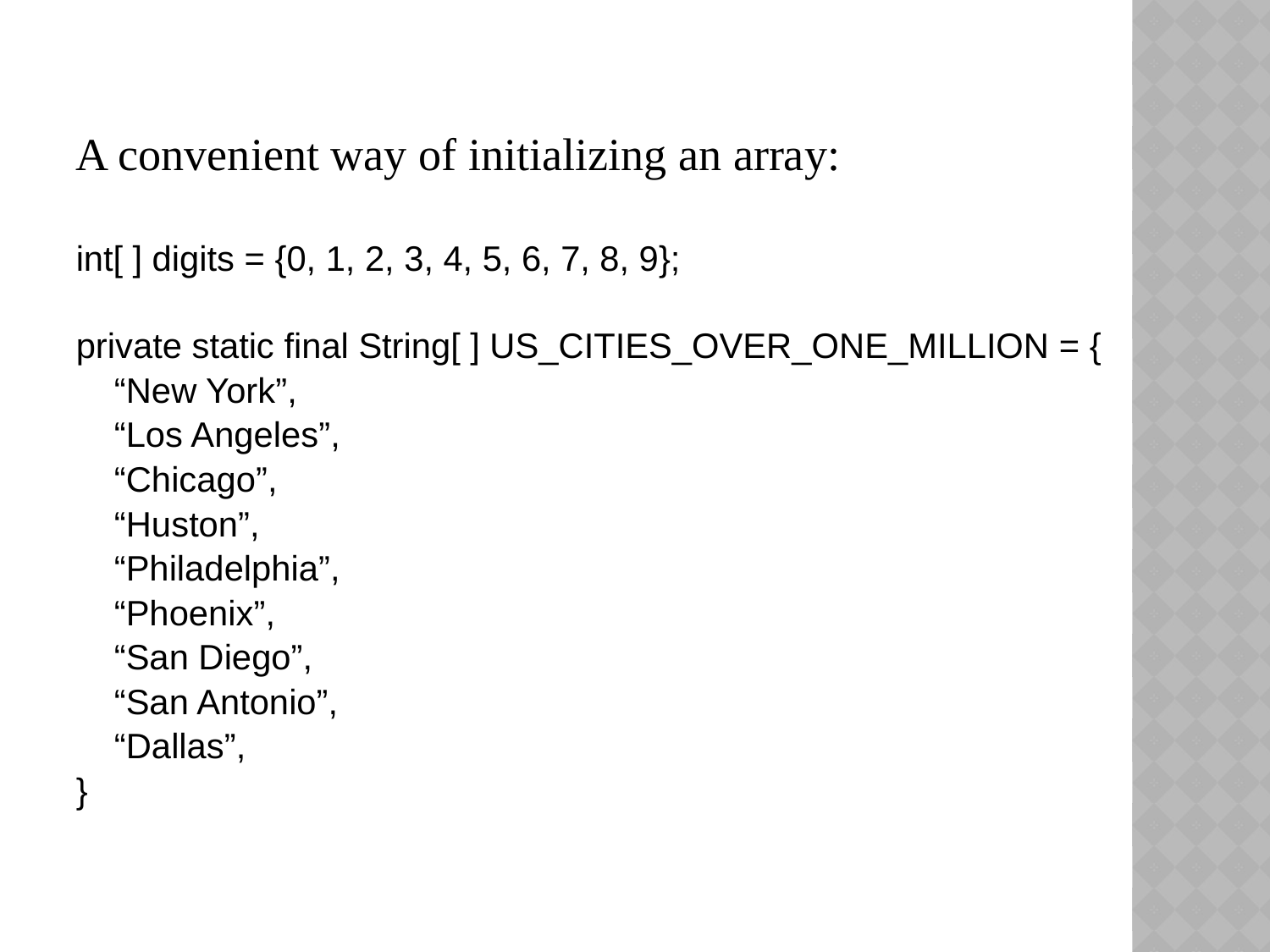

#
A convenient way of initializing an array:

int[ ] digits = {0, 1, 2, 3, 4, 5, 6, 7, 8, 9};

private static final String[ ] US_CITIES_OVER_ONE_MILLION = {
	“New York”,
	“Los Angeles”,
	“Chicago”,
	“Huston”,
	“Philadelphia”,
	“Phoenix”,
	“San Diego”,
	“San Antonio”,
	“Dallas”,
}